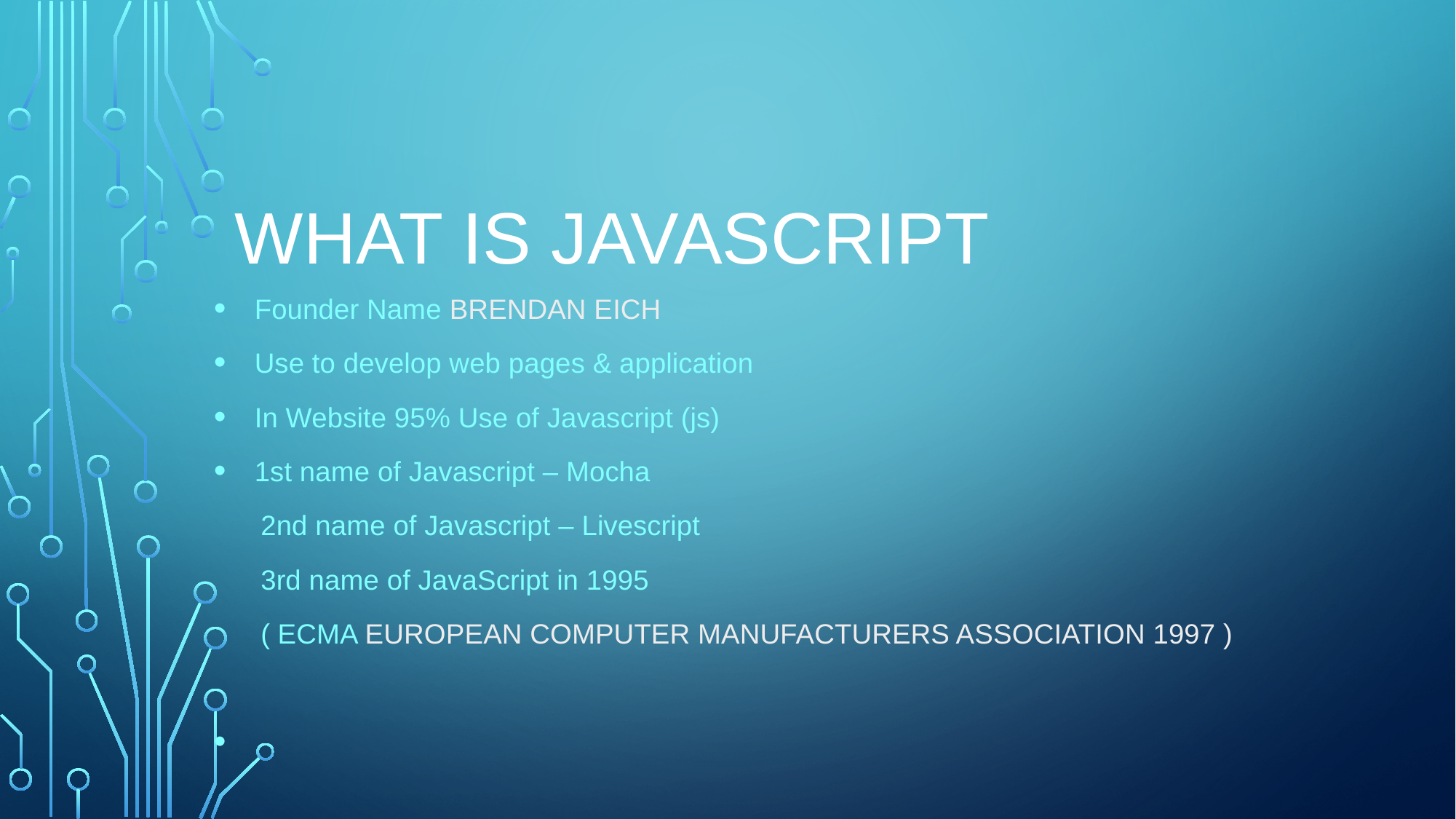

# What is JavaScript
Founder Name Brendan Eich
Use to develop web pages & application
In Website 95% Use of Javascript (js)
1st name of Javascript – Mocha
      2nd name of Javascript – Livescript
      3rd name of JavaScript in 1995
      ( ECMA European Computer Manufacturers Association 1997 )